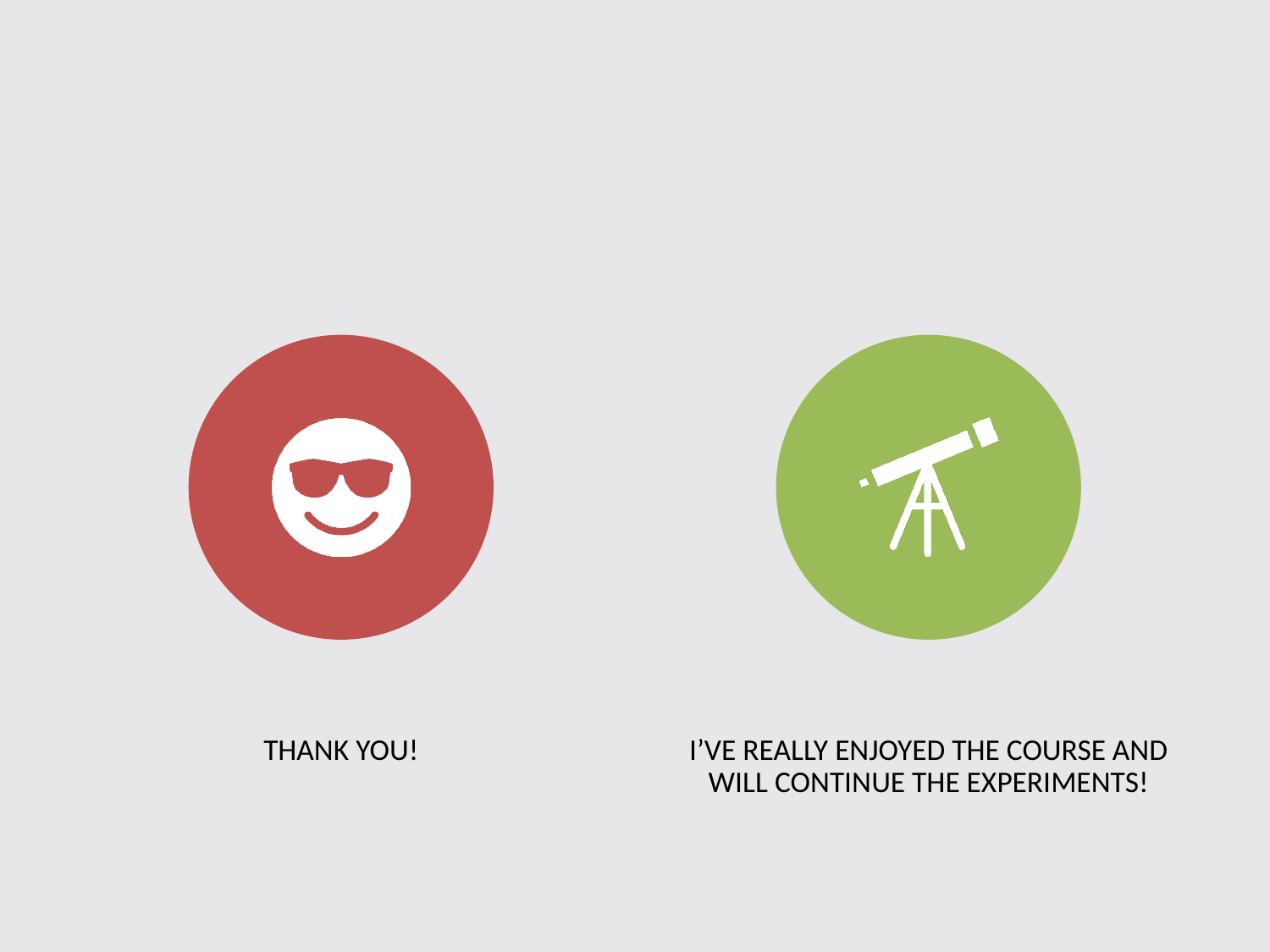

Thank you!
I’ve really enjoyed the course and will continue the experiments!